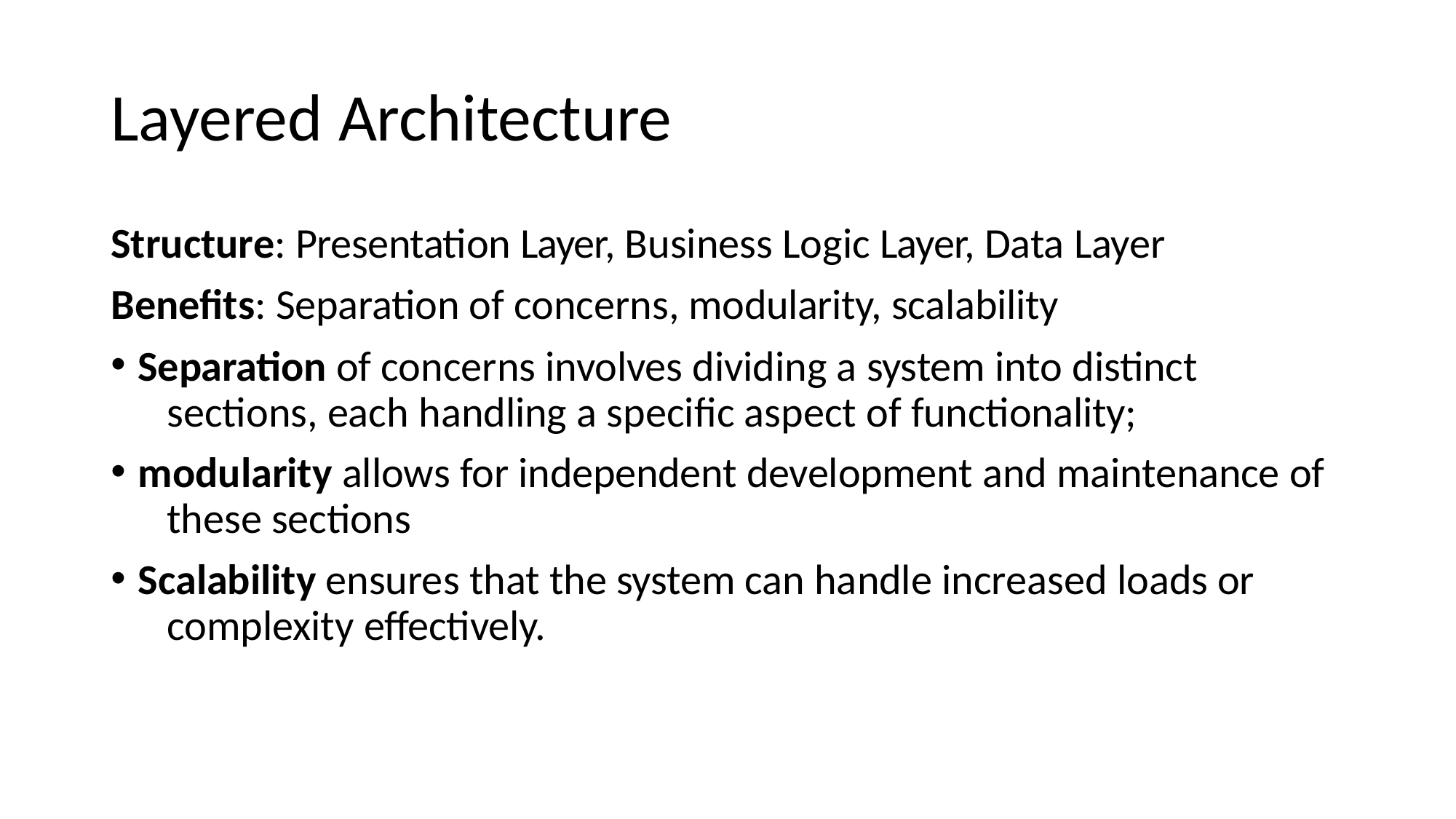

# Layered Architecture
Structure: Presentation Layer, Business Logic Layer, Data Layer
Benefits: Separation of concerns, modularity, scalability
Separation of concerns involves dividing a system into distinct 	sections, each handling a specific aspect of functionality;
modularity allows for independent development and maintenance of 	these sections
Scalability ensures that the system can handle increased loads or 	complexity effectively.